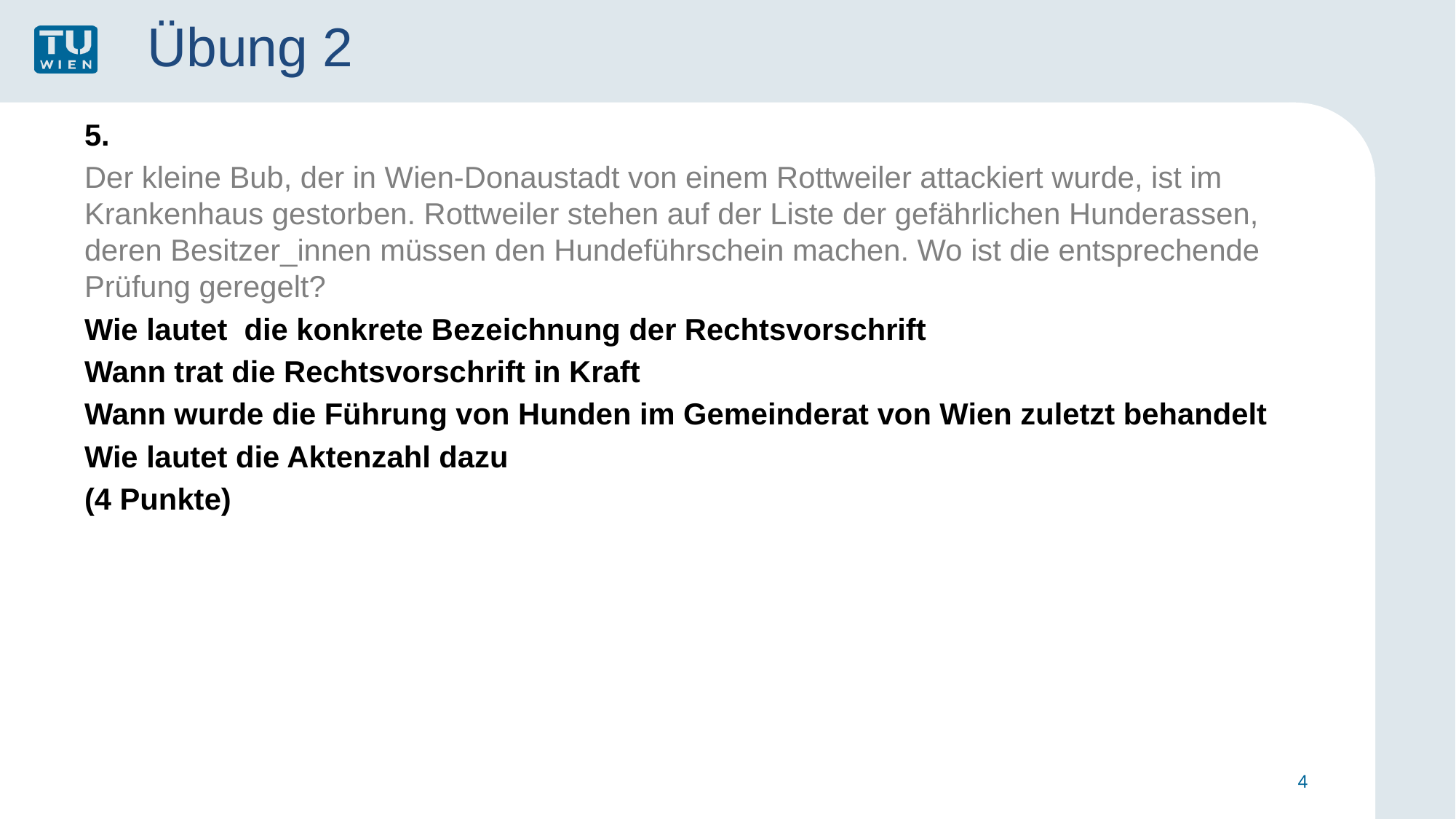

# Übung 2
5.
Der kleine Bub, der in Wien-Donaustadt von einem Rottweiler attackiert wurde, ist im Krankenhaus gestorben. Rottweiler stehen auf der Liste der gefährlichen Hunderassen, deren Besitzer_innen müssen den Hundeführschein machen. Wo ist die entsprechende Prüfung geregelt?
Wie lautet  die konkrete Bezeichnung der Rechtsvorschrift
Wann trat die Rechtsvorschrift in Kraft
Wann wurde die Führung von Hunden im Gemeinderat von Wien zuletzt behandelt
Wie lautet die Aktenzahl dazu
(4 Punkte)
4